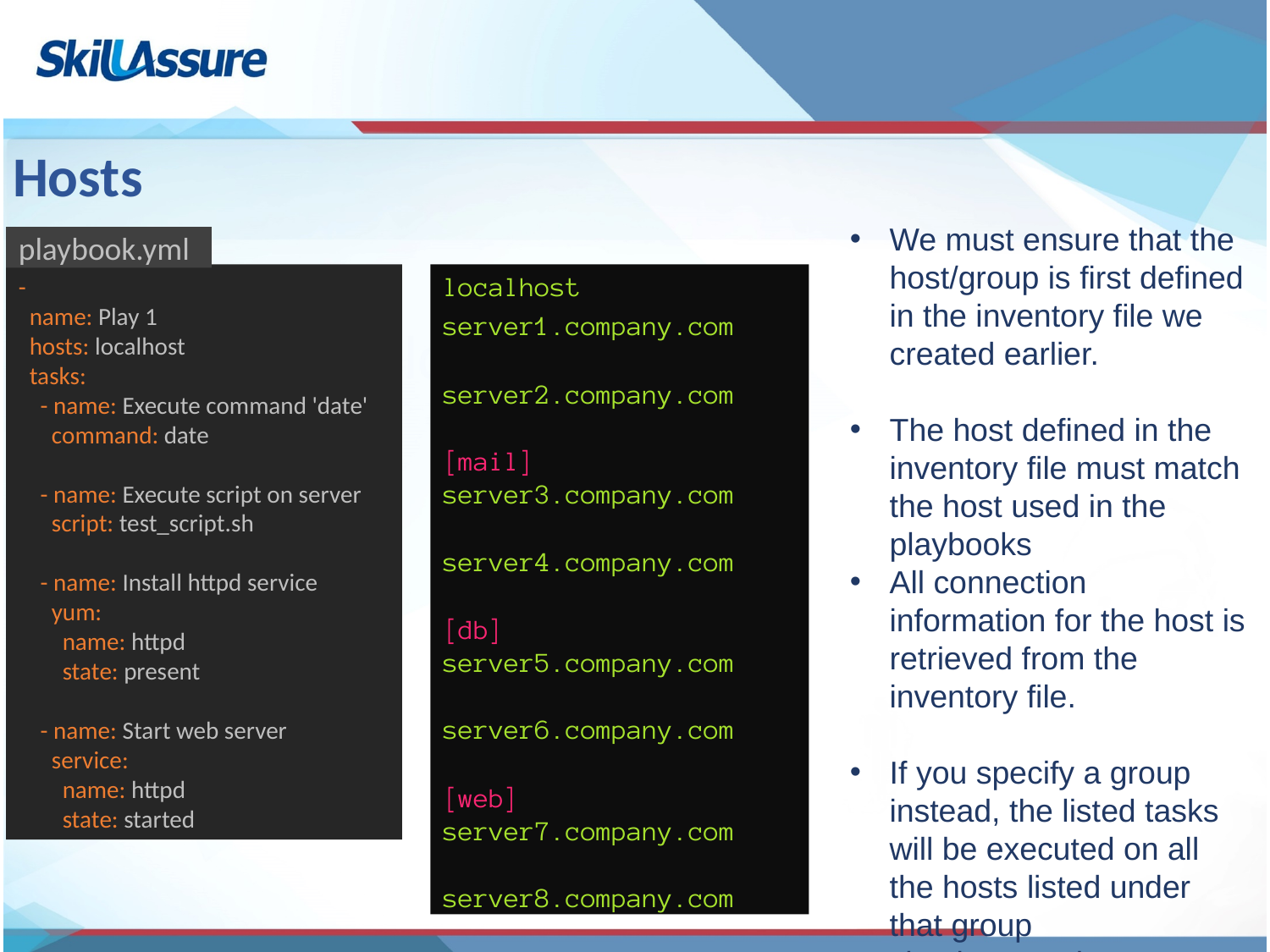

# Hosts
We must ensure that the host/group is first defined in the inventory file we created earlier.

The host defined in the inventory file must match the host used in the playbooks
All connection information for the host is retrieved from the inventory file.

If you specify a group instead, the listed tasks will be executed on all the hosts listed under that group simultaneously.
playbook.yml
-
  name: Play 1
  hosts: localhost
  tasks:
    - name: Execute command 'date'
      command: date

    - name: Execute script on server
      script: test_script.sh

    - name: Install httpd service
      yum:
        name: httpd
        state: present

    - name: Start web server
      service:
        name: httpd
        state: started
localhost
server1.company.com  server2.company.com

[mail]  server3.company.com  server4.company.com

[db]  server5.company.com  server6.company.com

[web]  server7.company.com  server8.company.com